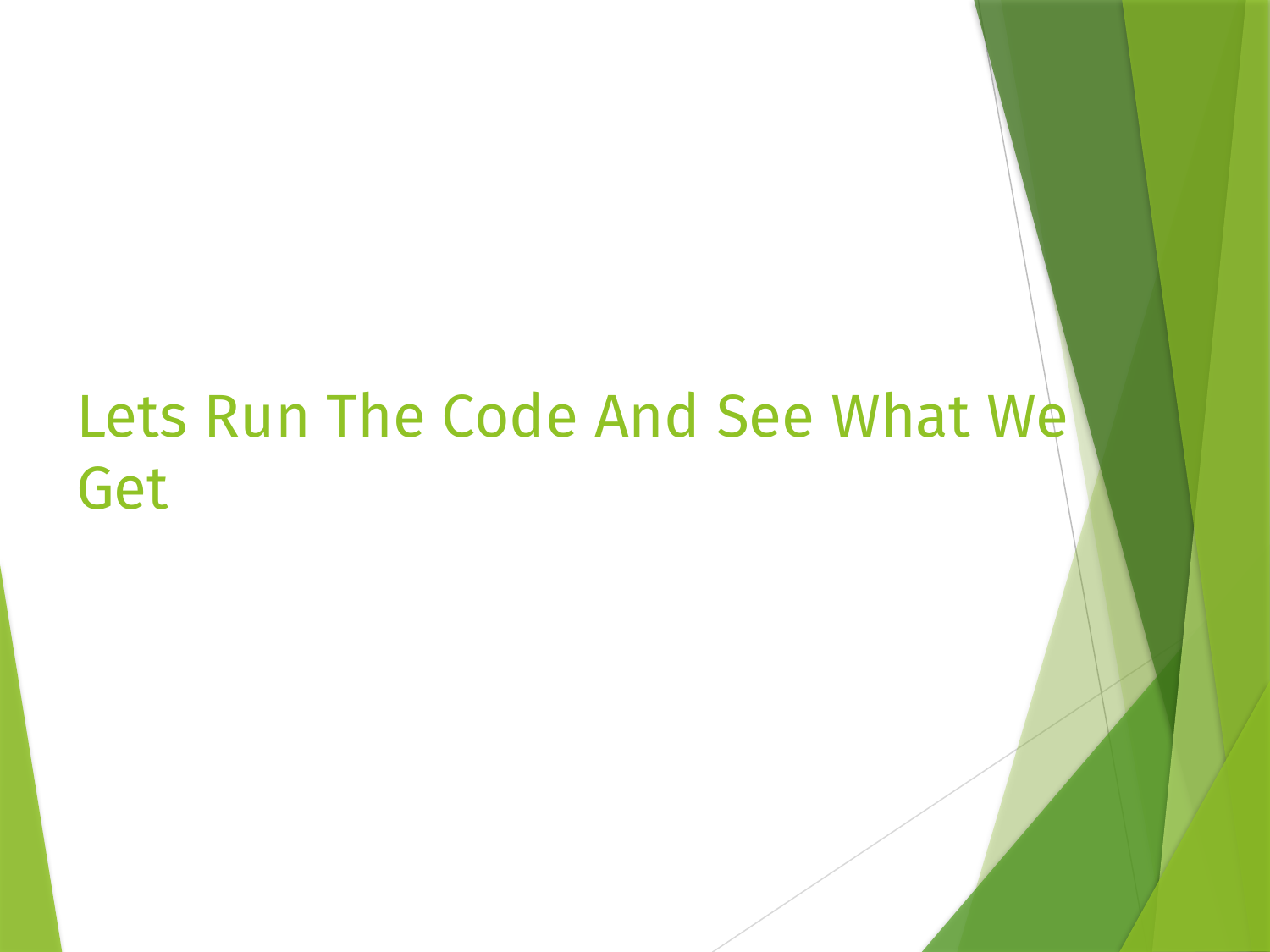

# Lets Run The Code And See What We Get